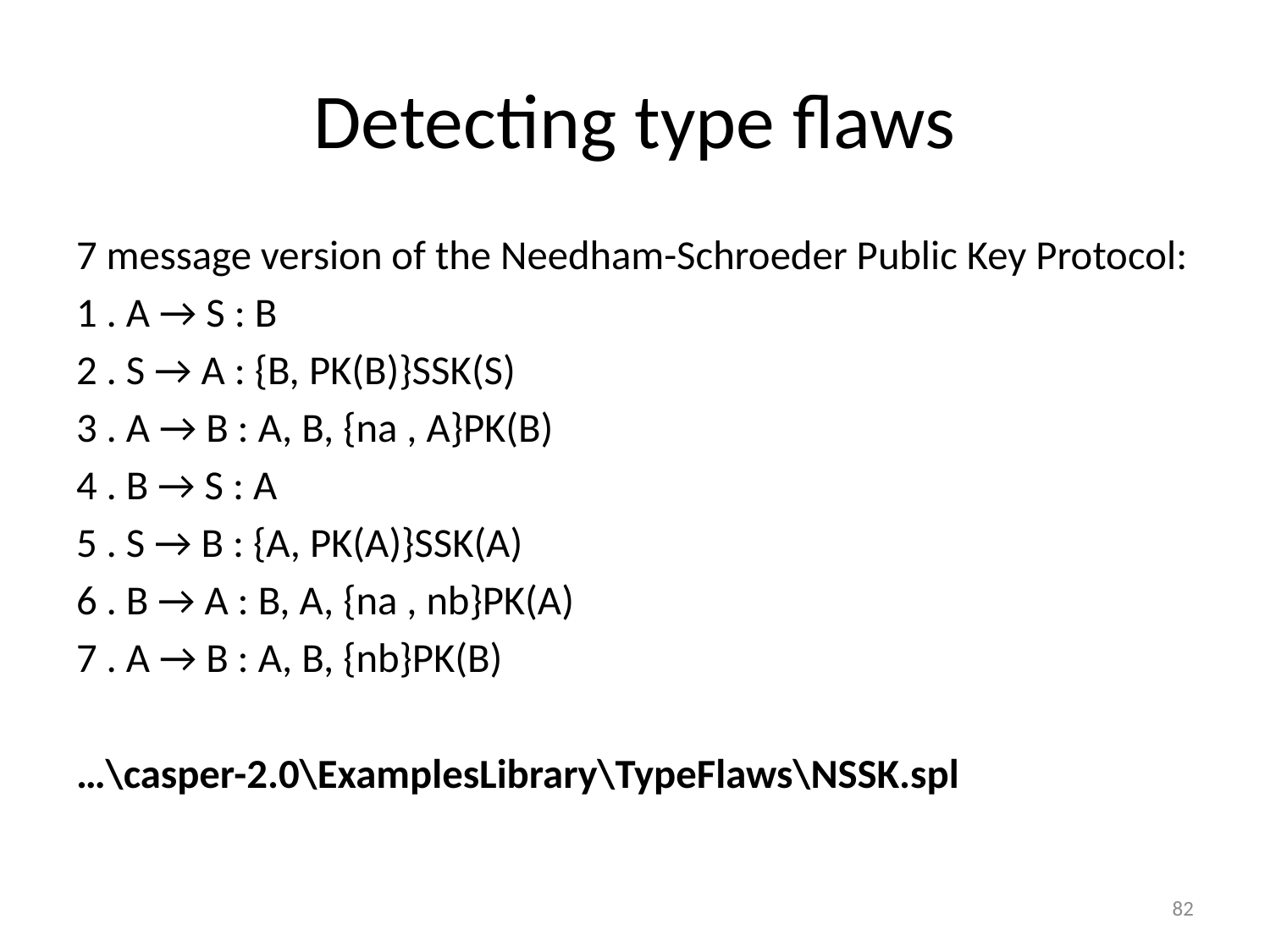

# Detecting type flaws
7 message version of the Needham-Schroeder Public Key Protocol:
1 . A → S : B
2 . S → A : {B, PK(B)}SSK(S)
3 . A → B : A, B, {na , A}PK(B)
4 . B → S : A
5 . S → B : {A, PK(A)}SSK(A)
6 . B → A : B, A, {na , nb}PK(A)
7 . A → B : A, B, {nb}PK(B)

…\casper-2.0\ExamplesLibrary\TypeFlaws\NSSK.spl

82